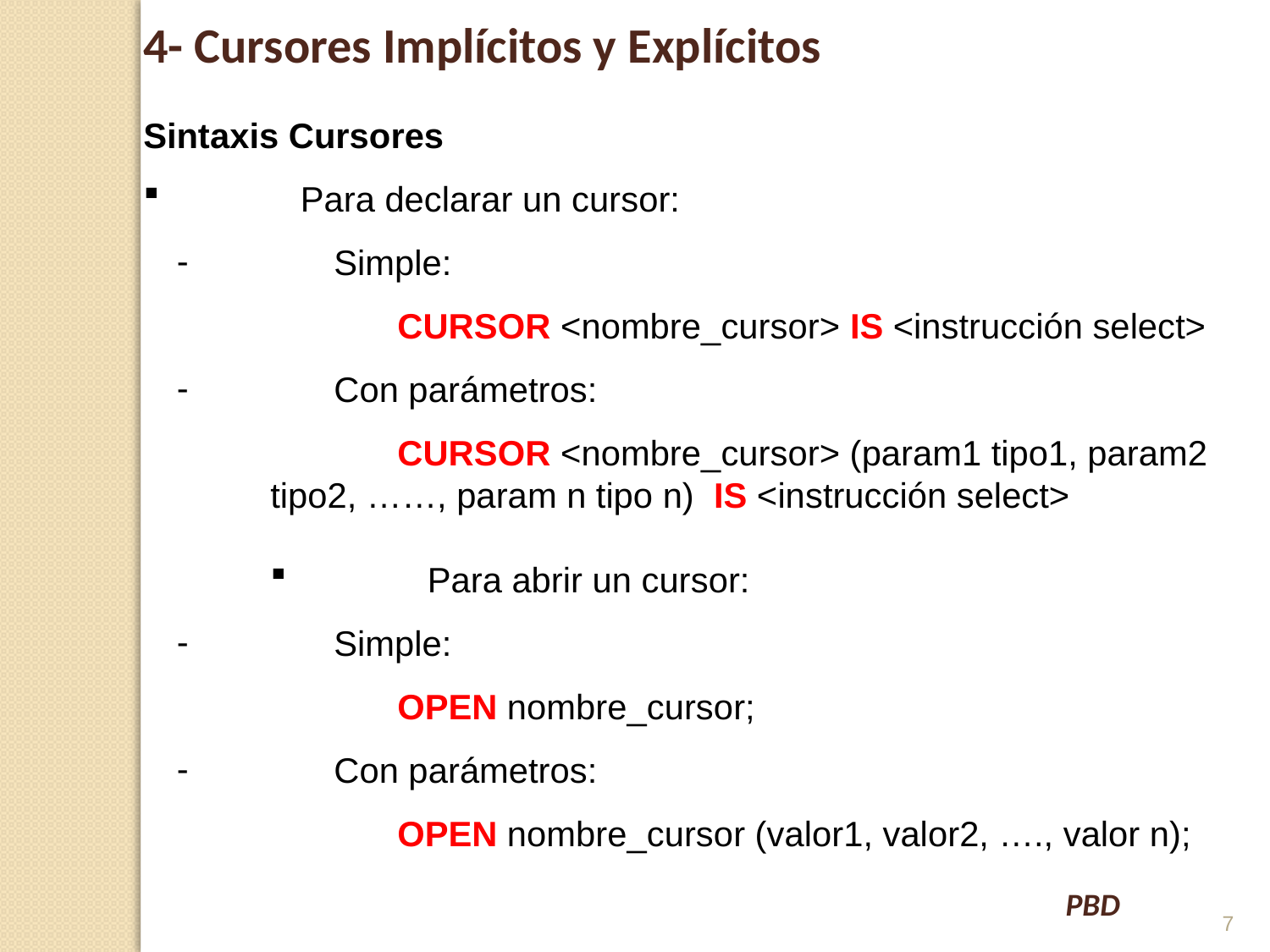

4- Cursores Implícitos y Explícitos
Sintaxis Cursores
  	Para declarar un cursor:
 	Simple:
	CURSOR <nombre_cursor> IS <instrucción select>
 	Con parámetros:
	CURSOR <nombre_cursor> (param1 tipo1, param2 tipo2, ……, param n tipo n)  IS <instrucción select>
 	Para abrir un cursor:
 	Simple:
	OPEN nombre_cursor;
 	Con parámetros:
	OPEN nombre_cursor (valor1, valor2, …., valor n);
7
PBD